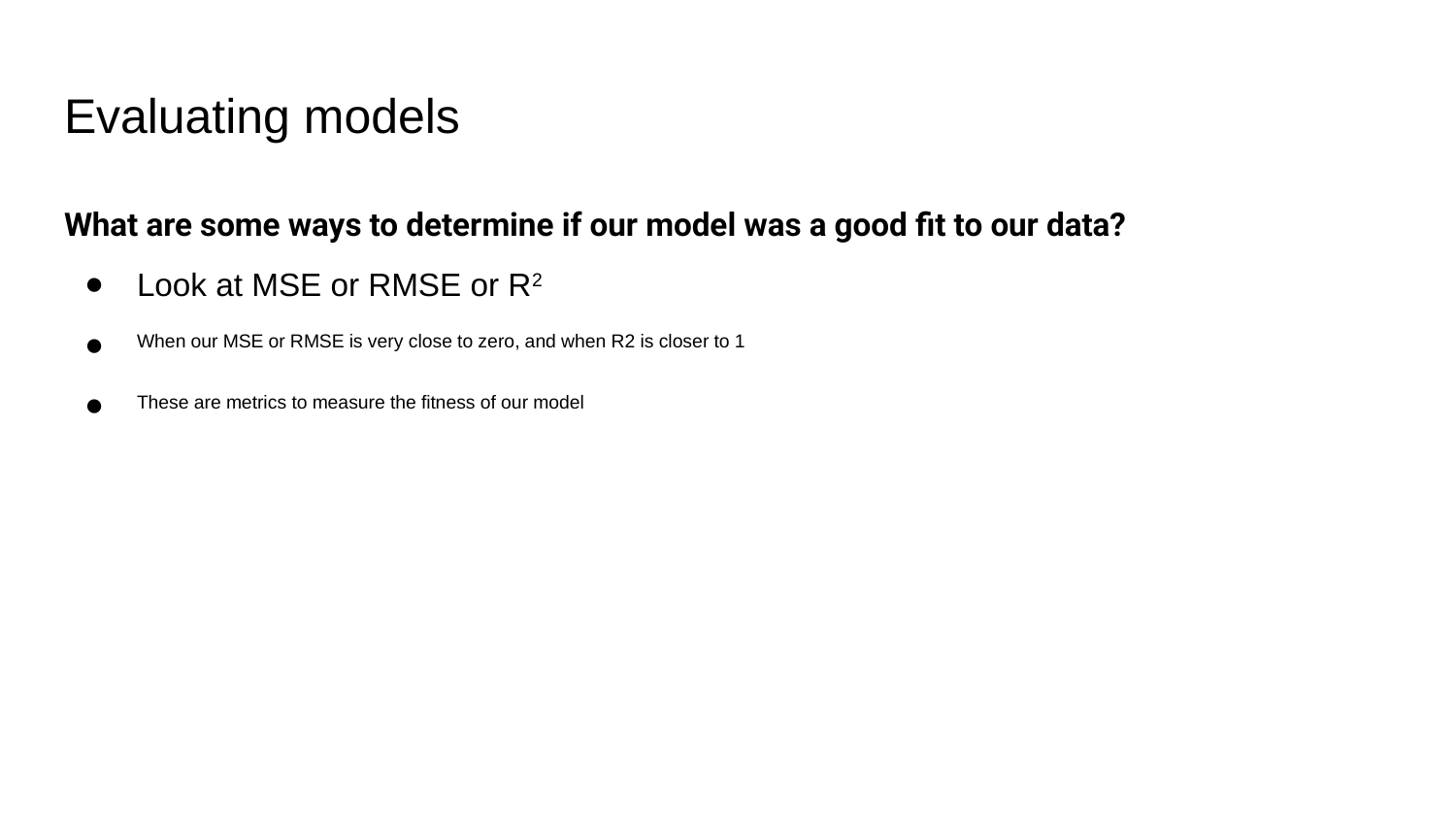

# Evaluating models
What are some ways to determine if our model was a good fit to our data?
Look at MSE or RMSE or R2
When our MSE or RMSE is very close to zero, and when R2 is closer to 1
These are metrics to measure the fitness of our model